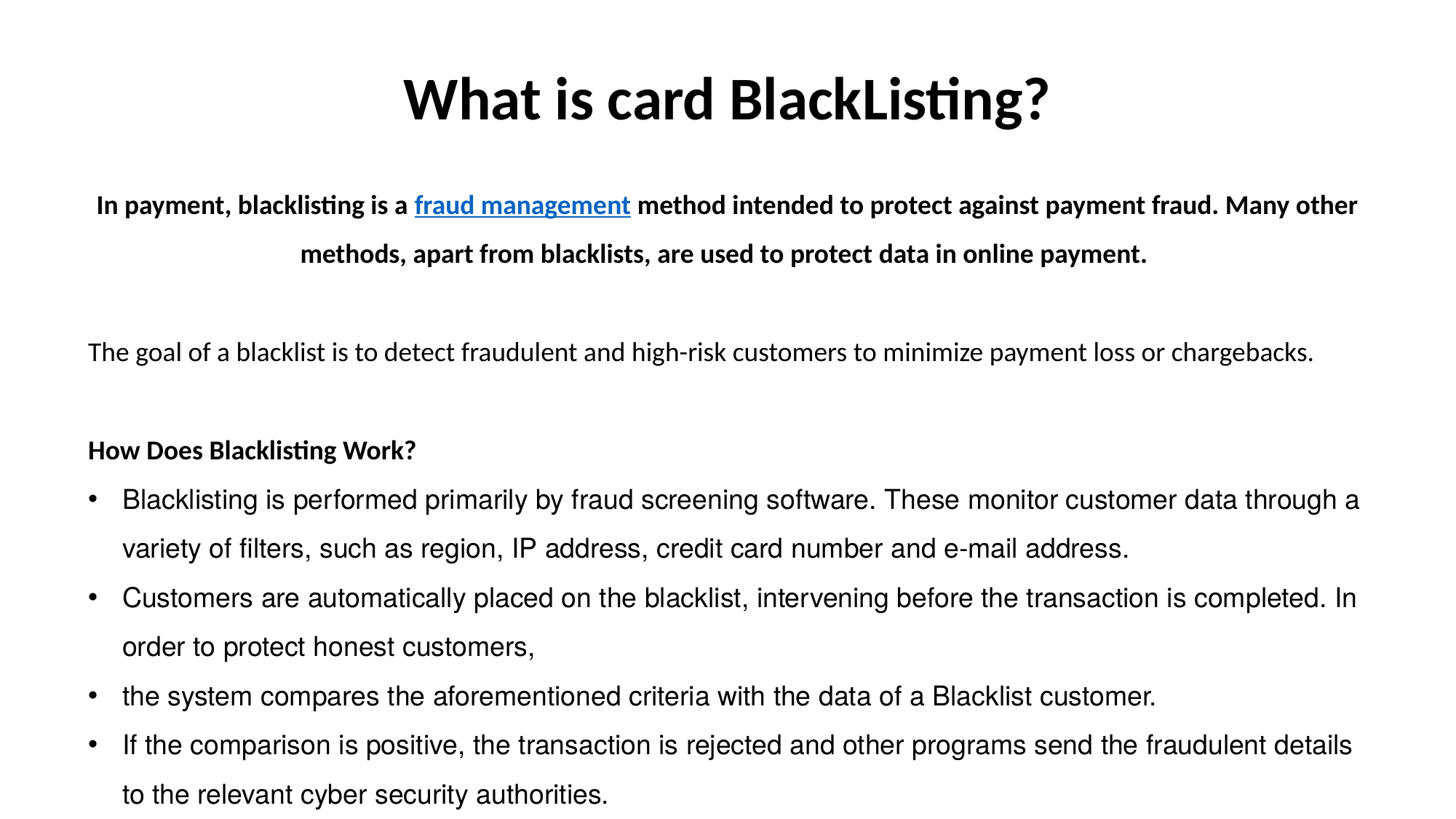

What is card BlackListing?
In payment, blacklisting is a fraud management method intended to protect against payment fraud. Many other methods, apart from blacklists, are used to protect data in online payment.

The goal of a blacklist is to detect fraudulent and high-risk customers to minimize payment loss or chargebacks.

How Does Blacklisting Work?
Blacklisting is performed primarily by fraud screening software. These monitor customer data through a variety of filters, such as region, IP address, credit card number and e-mail address.
Customers are automatically placed on the blacklist, intervening before the transaction is completed. In order to protect honest customers,
the system compares the aforementioned criteria with the data of a Blacklist customer.
If the comparison is positive, the transaction is rejected and other programs send the fraudulent details to the relevant cyber security authorities.